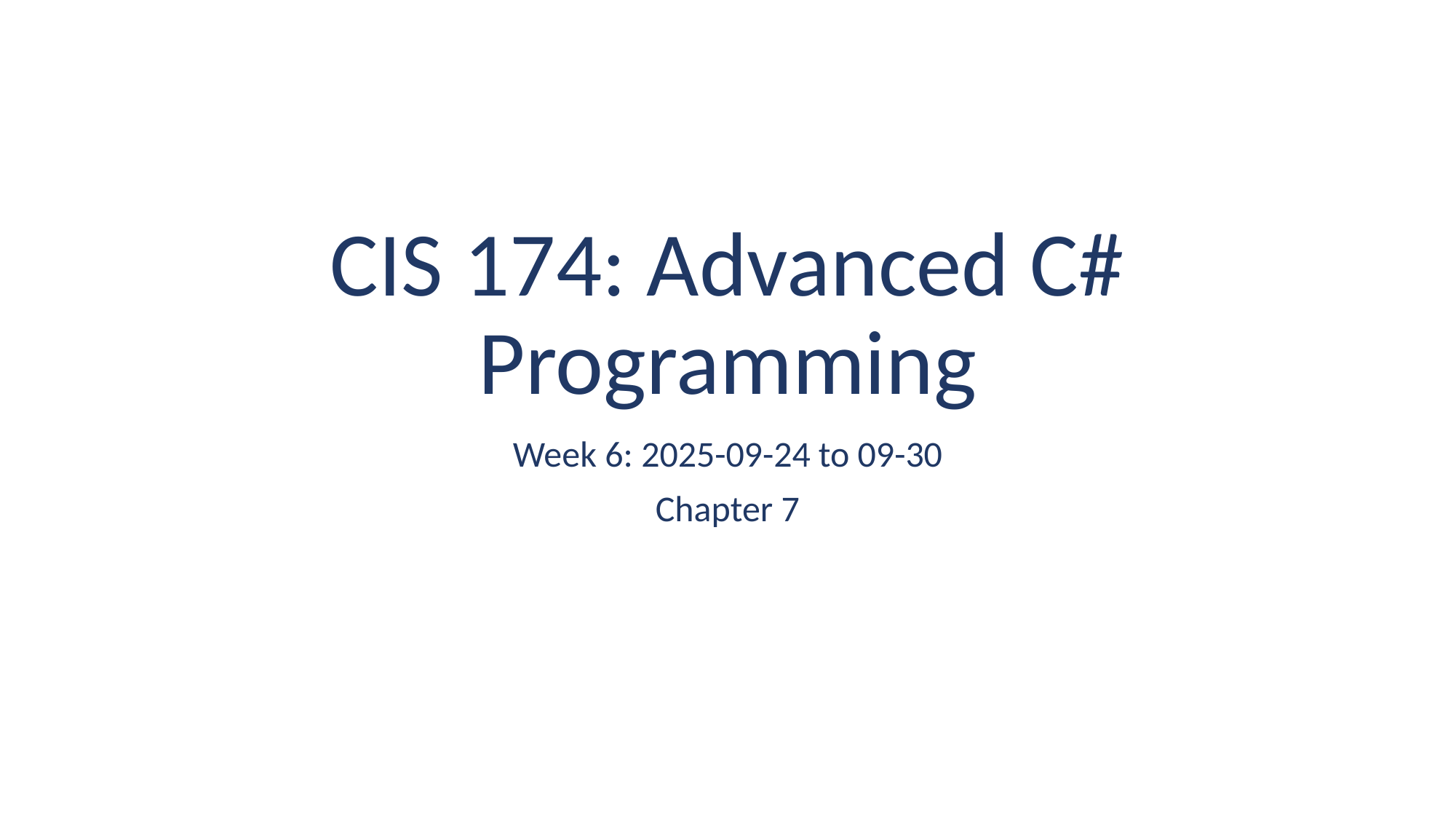

# CIS 174: Advanced C# Programming
Week 6: 2025-09-24 to 09-30
Chapter 7